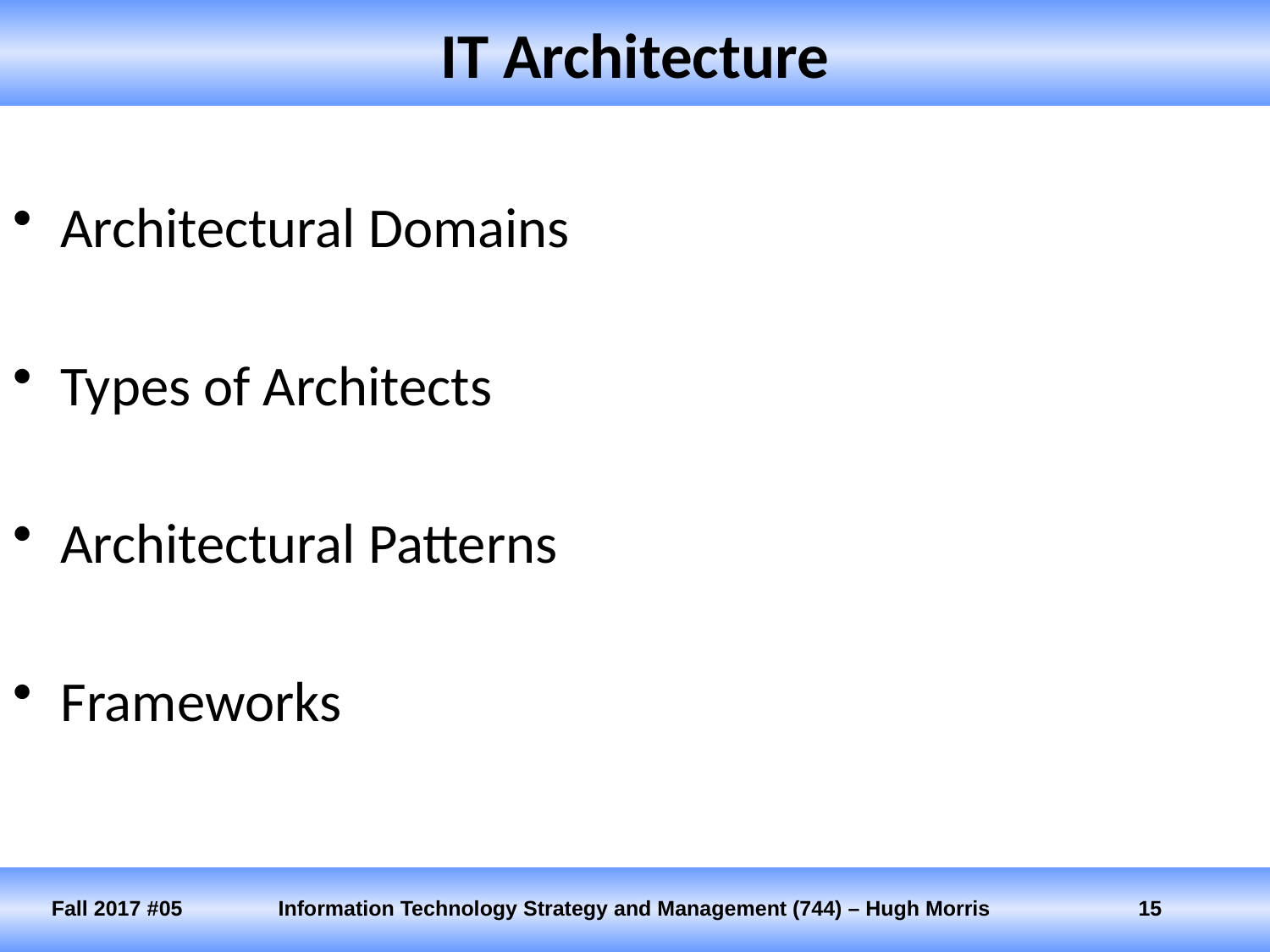

# IT Architecture

Architectural Domains

Types of Architects

Architectural Patterns

Frameworks

Fall 2017 #05
Information Technology Strategy and Management (744) – Hugh Morris
15